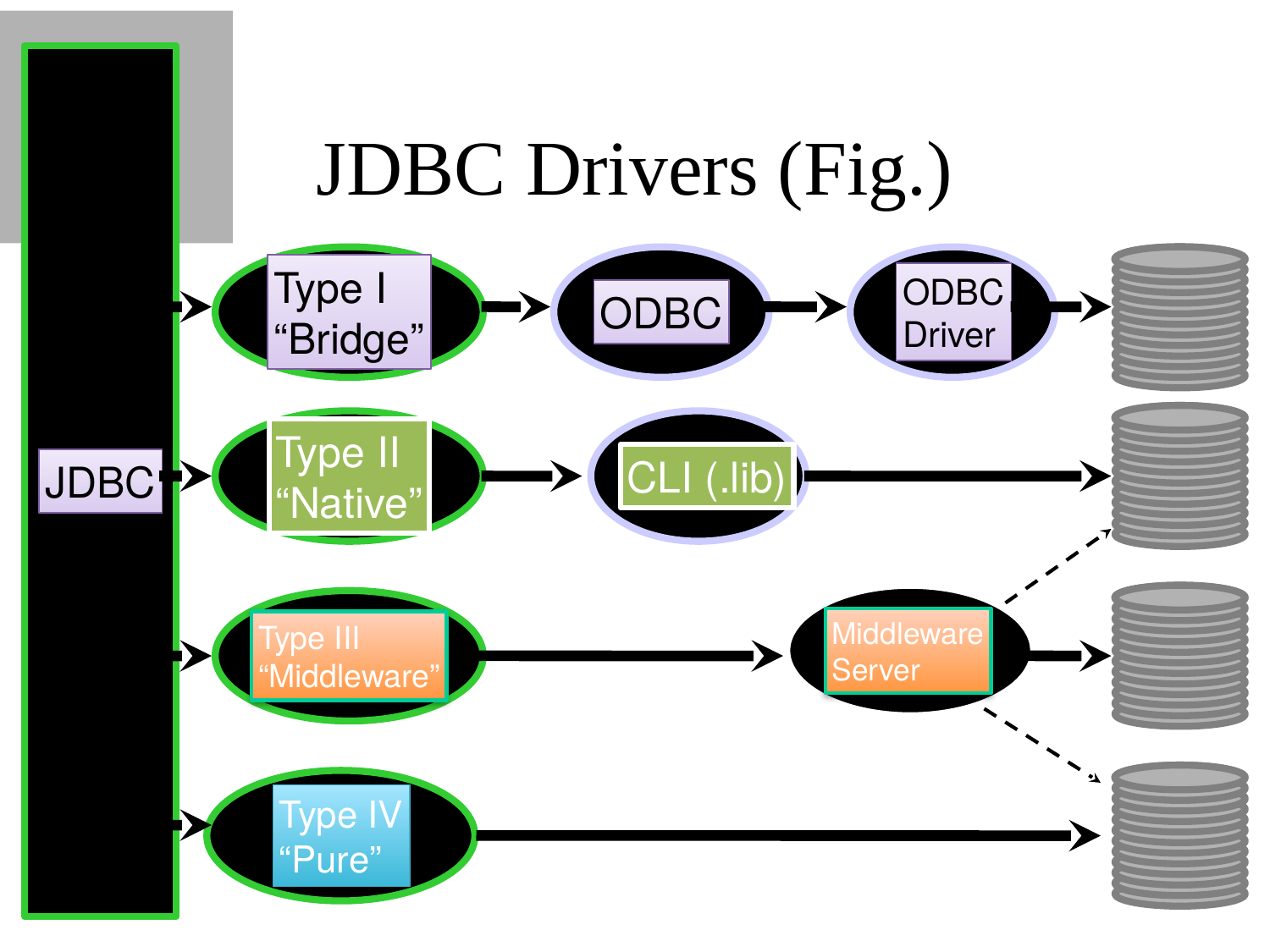

JDBC
JDBC Drivers (Fig.)

Type I
“Bridge”

ODBC

ODBC
Driver

Type II
“Native”

CLI (.lib)

Middleware
Server

Type III
“Middleware”

Type IV
“Pure”